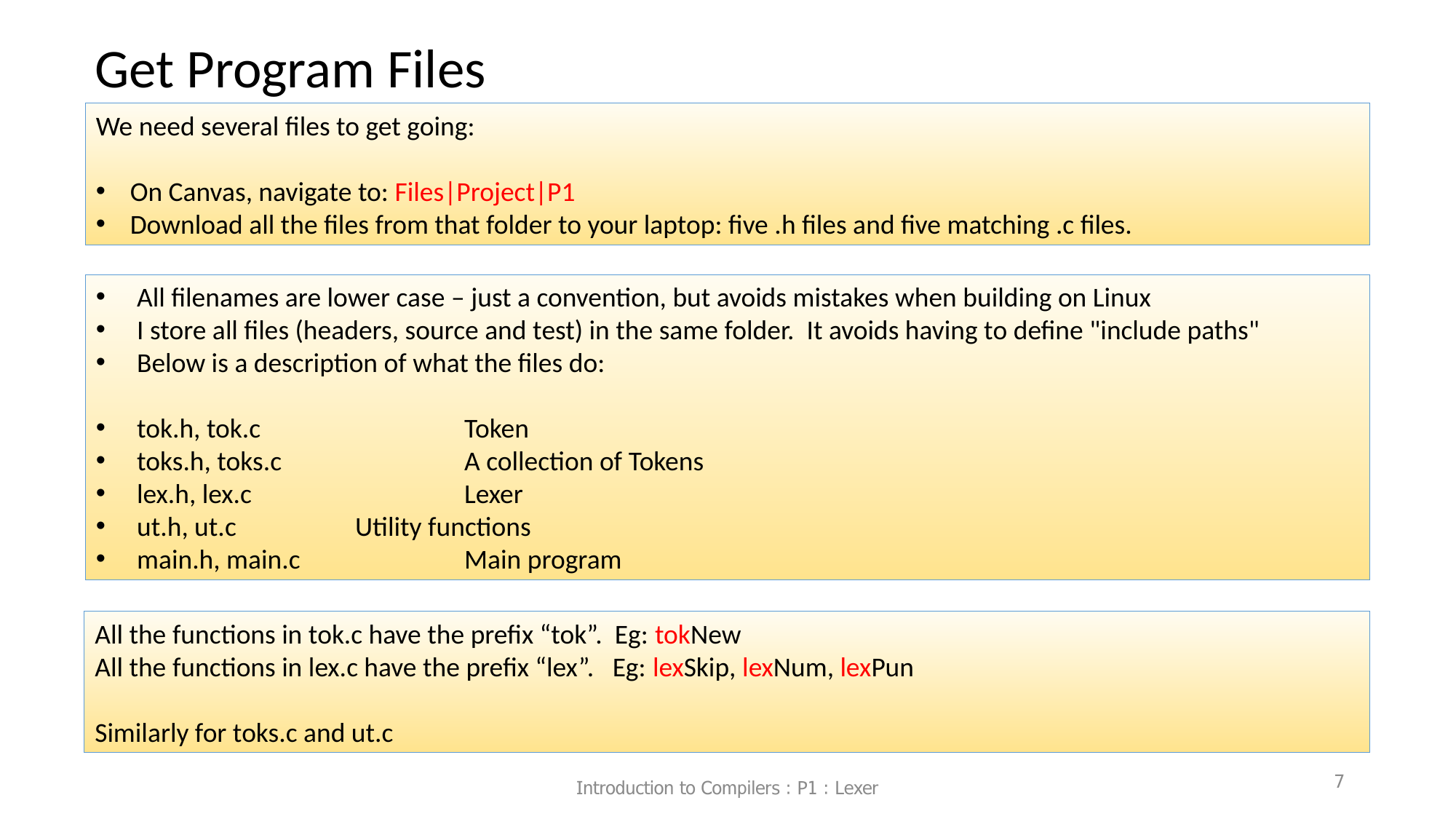

Get Program Files
We need several files to get going:

On Canvas, navigate to: Files|Project|P1
Download all the files from that folder to your laptop: five .h files and five matching .c files.
All filenames are lower case – just a convention, but avoids mistakes when building on Linux
I store all files (headers, source and test) in the same folder.  It avoids having to define "include paths"
Below is a description of what the files do:

tok.h, tok.c		Token
toks.h, toks.c		A collection of Tokens
lex.h, lex.c		Lexer
ut.h, ut.c		Utility functions
main.h, main.c		Main program
All the functions in tok.c have the prefix “tok”.  Eg: tokNew
All the functions in lex.c have the prefix “lex”.   Eg: lexSkip, lexNum, lexPun

Similarly for toks.c and ut.c
7
Introduction to Compilers : P1 : Lexer